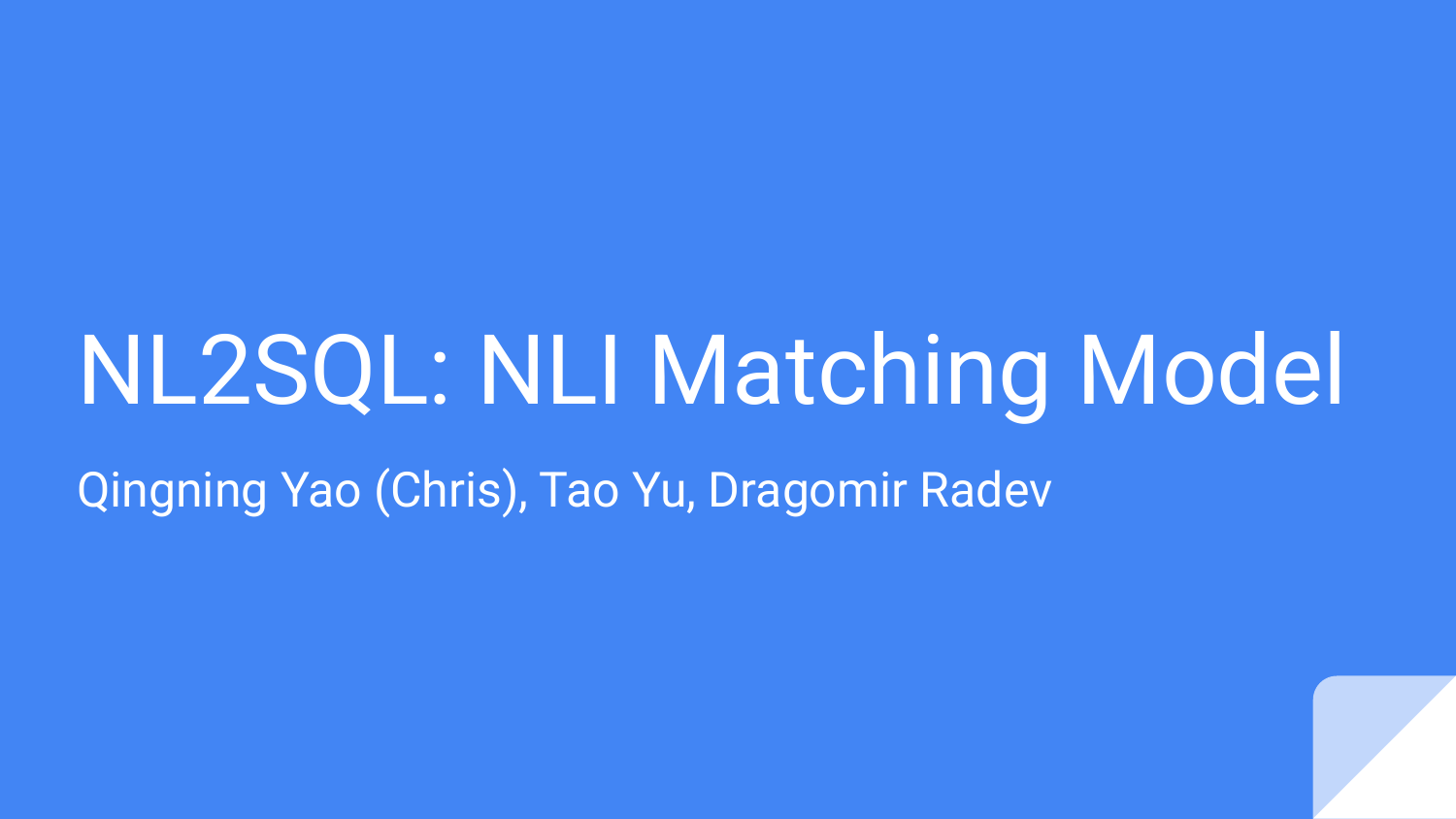

# NL2SQL: NLI Matching Model
Qingning Yao (Chris), Tao Yu, Dragomir Radev